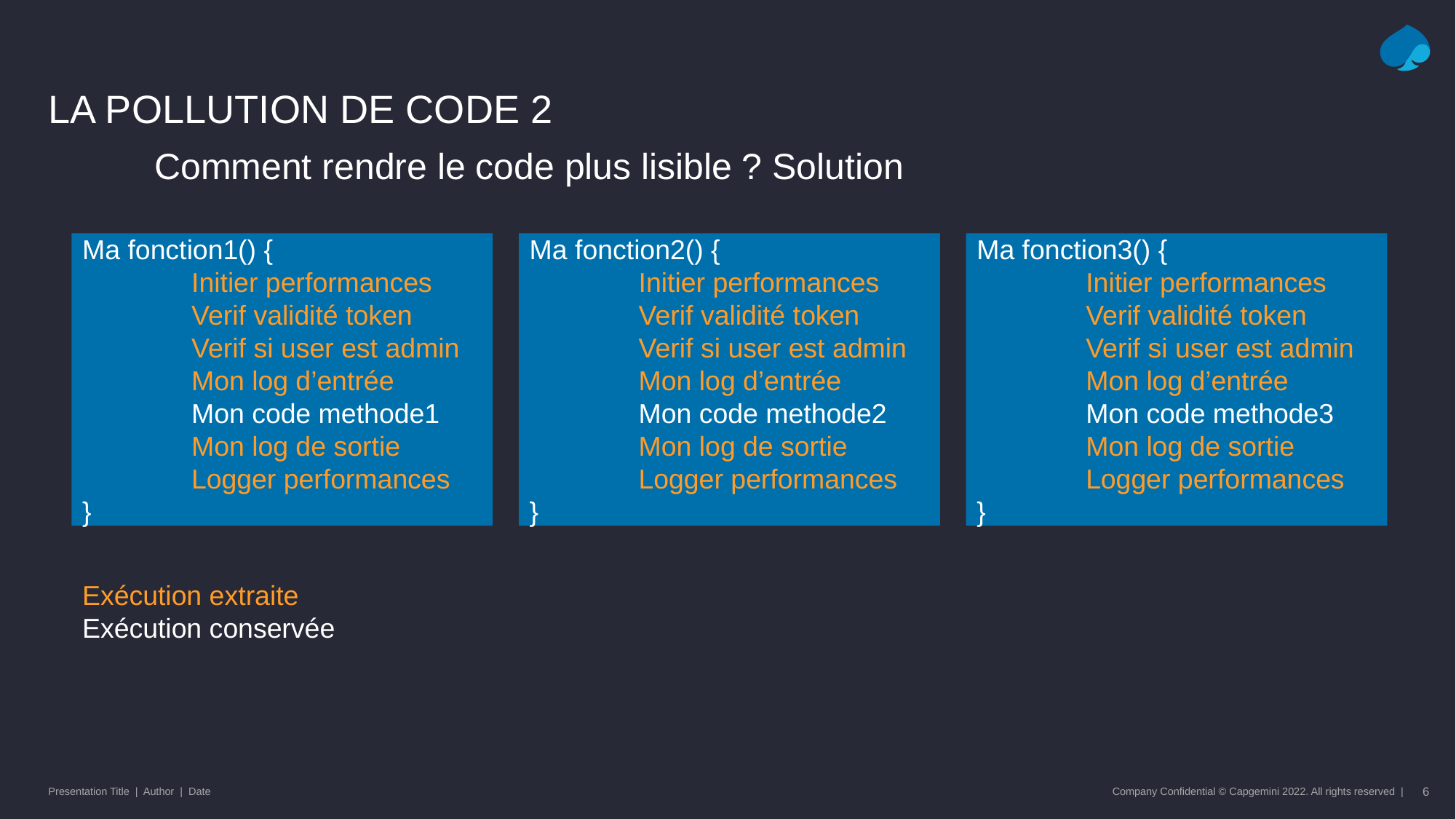

# LA POLLUTION DE CODE 2
Comment rendre le code plus lisible ? Solution
Ma fonction1() {
	Initier performances
	Verif validité token
	Verif si user est admin
	Mon log d’entrée
	Mon code methode1
	Mon log de sortie
	Logger performances
}
Ma fonction2() {
	Initier performances
	Verif validité token
	Verif si user est admin
	Mon log d’entrée
	Mon code methode2
	Mon log de sortie
	Logger performances
}
Ma fonction3() {
	Initier performances
	Verif validité token
	Verif si user est admin
	Mon log d’entrée
	Mon code methode3
	Mon log de sortie
	Logger performances
}
Exécution extraite
Exécution conservée